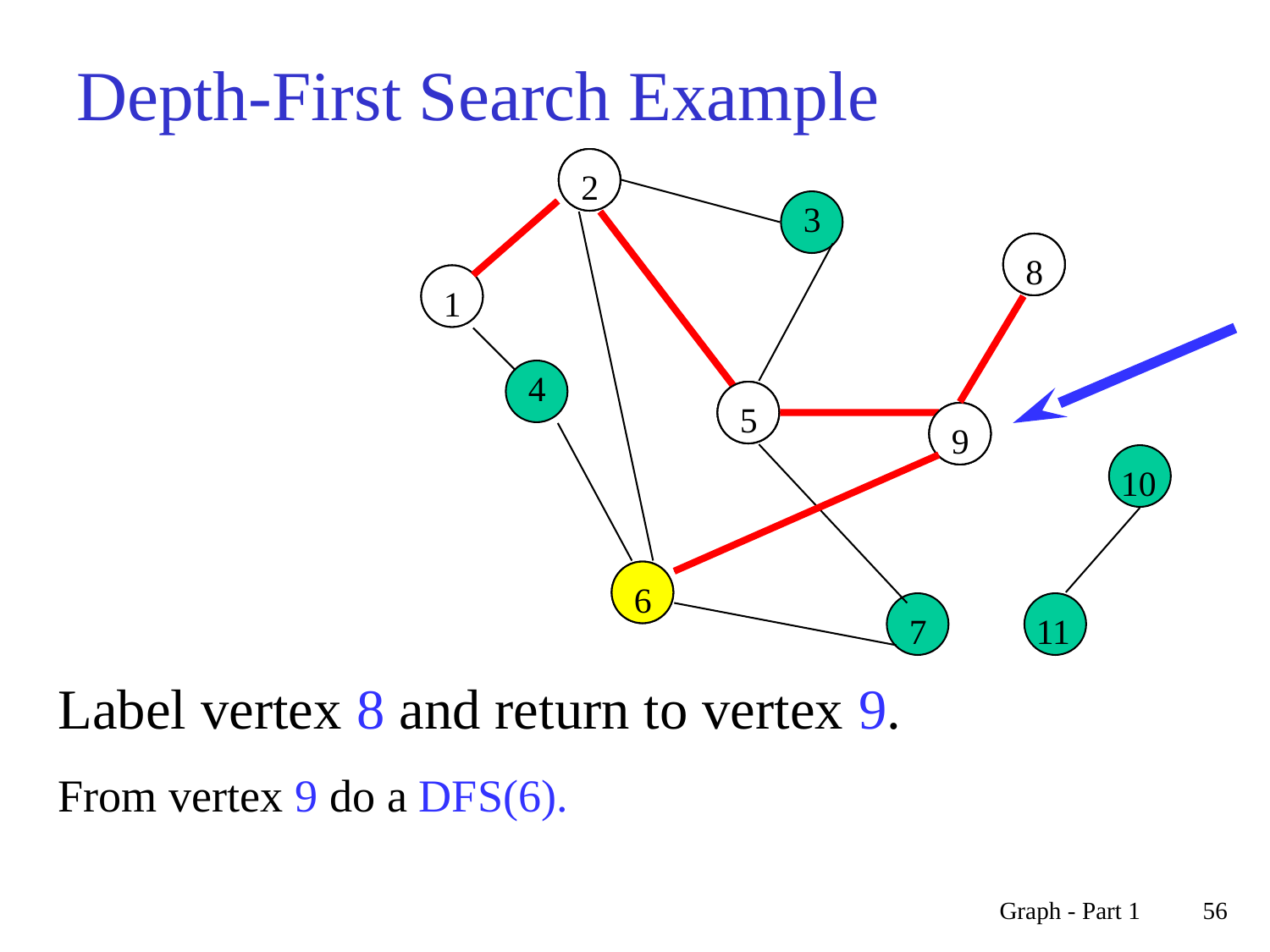

# Depth-First Search Example

2

2
2

3

8

8

8

1
1

4

5

5
5

9

9

9

10

6
6

7
11
Label vertex 8 and return to vertex 9.
From vertex 9 do a DFS(6).
Graph - Part 1
56